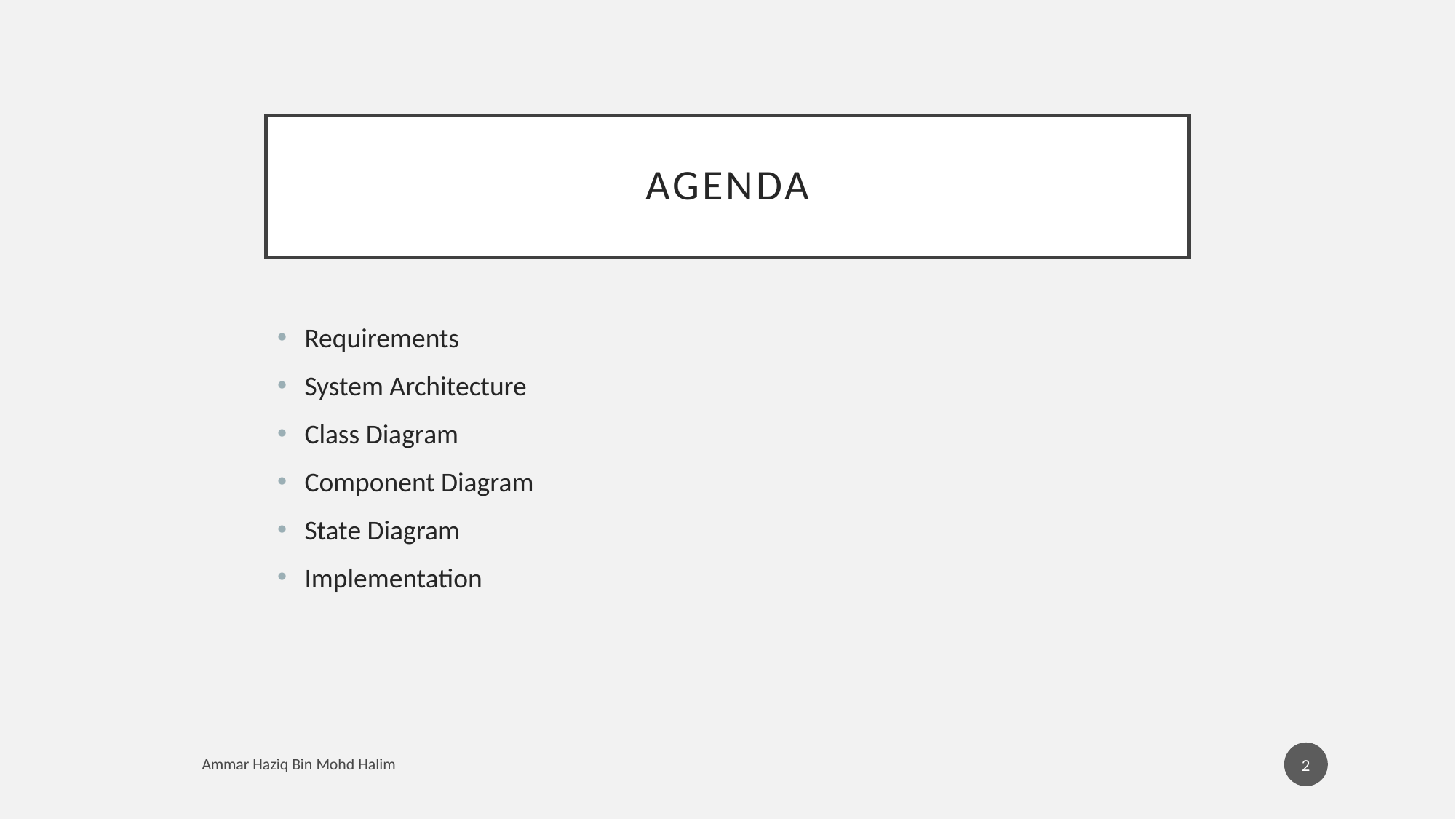

# Agenda
Requirements
System Architecture
Class Diagram
Component Diagram
State Diagram
Implementation
2
Ammar Haziq Bin Mohd Halim